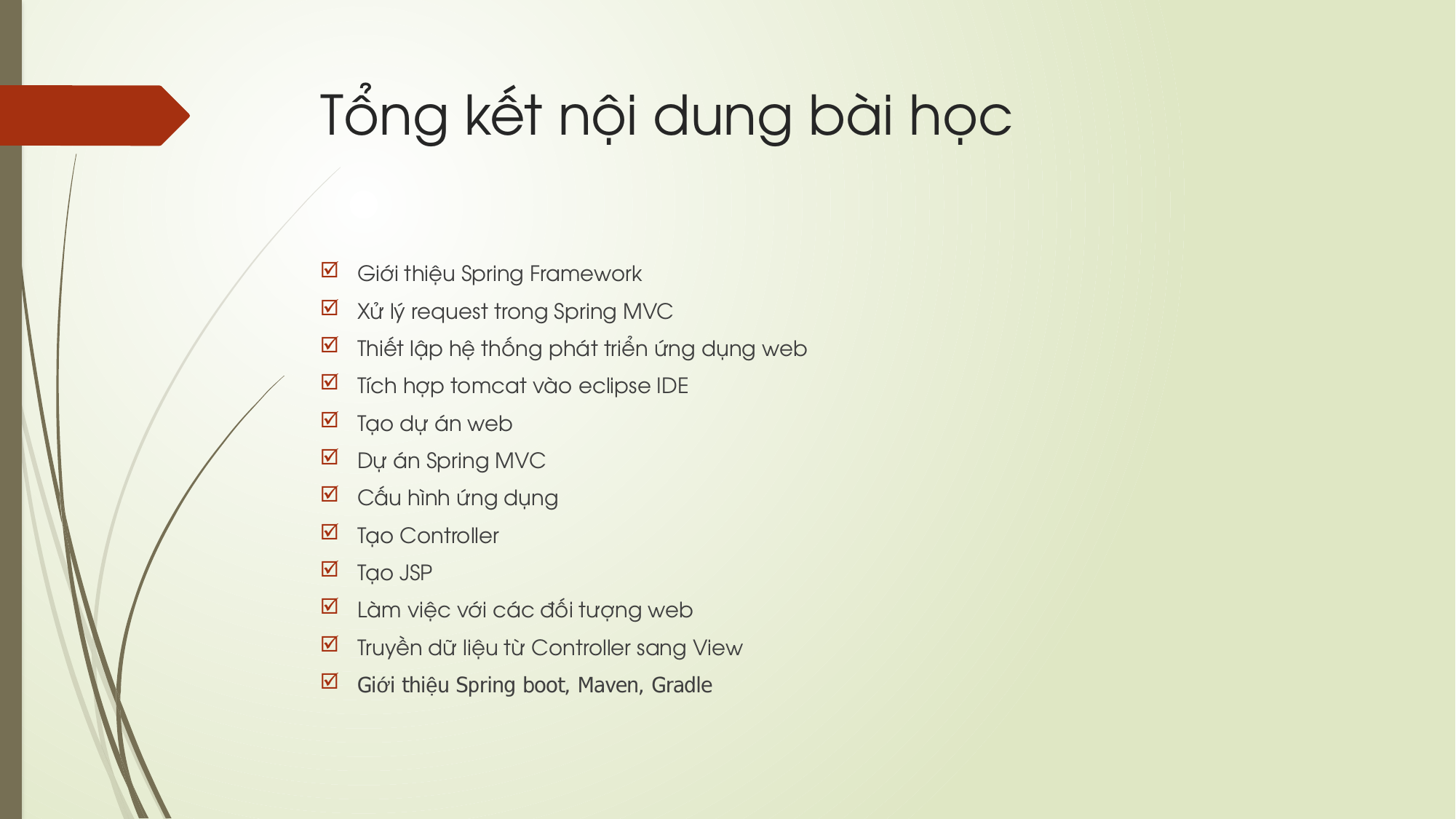

# Tổng kết nội dung bài học
Giới thiệu Spring Framework
Xử lý request trong Spring MVC
Thiết lập hệ thống phát triển ứng dụng web
Tích hợp tomcat vào eclipse IDE
Tạo dự án web
Dự án Spring MVC
Cấu hình ứng dụng
Tạo Controller
Tạo JSP
Làm việc với các đối tượng web
Truyền dữ liệu từ Controller sang View
Giới thiệu Spring boot, Maven, Gradle